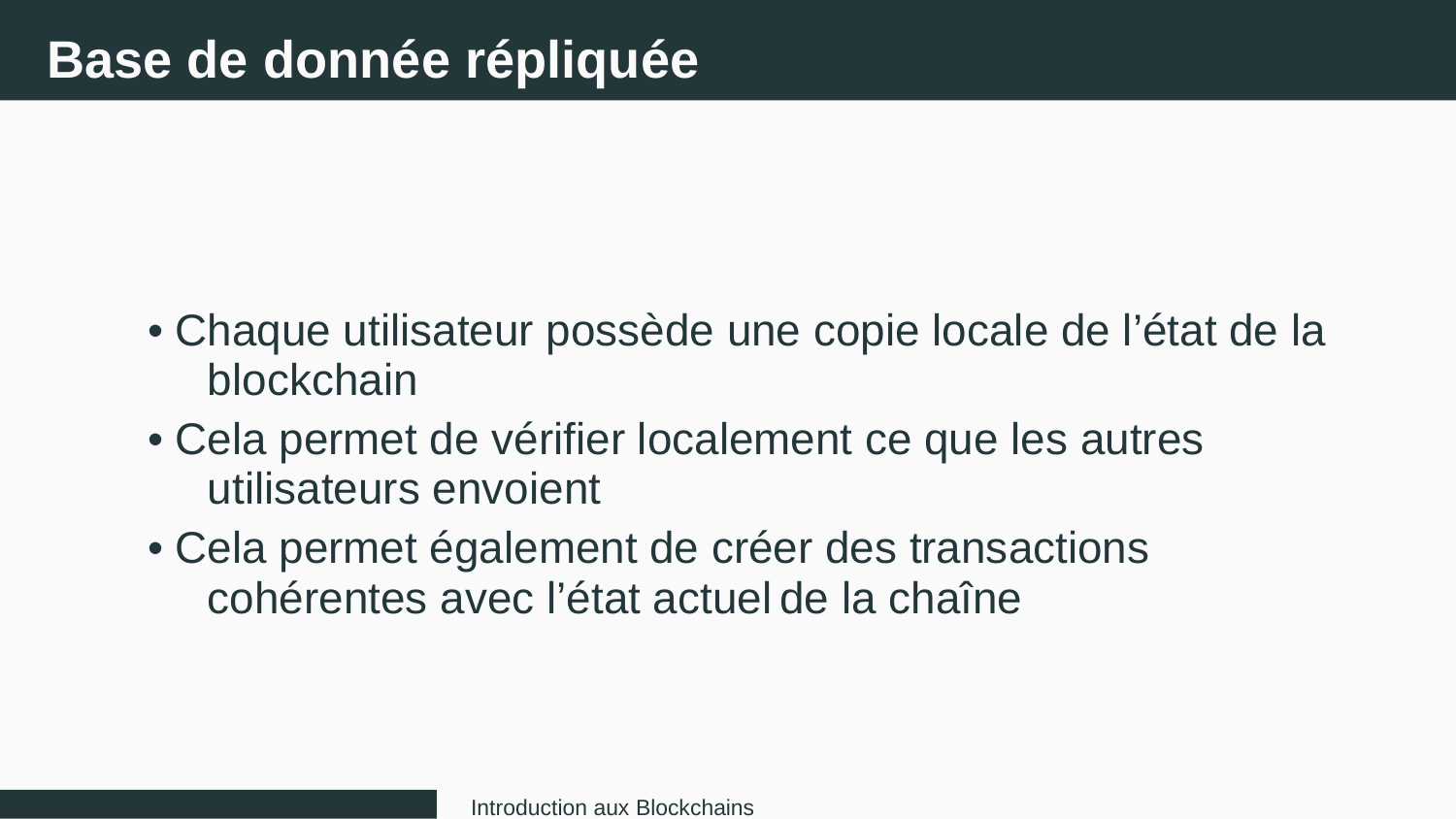

Base de donnée répliquée
• Chaque utilisateur possède une copie locale de l’état de la
blockchain
• Cela permet de vérifier localement ce que les autres
utilisateurs envoient
• Cela permet également de créer des transactions
cohérentes avec l’état actuel
de la chaîne

Introduction aux Blockchains